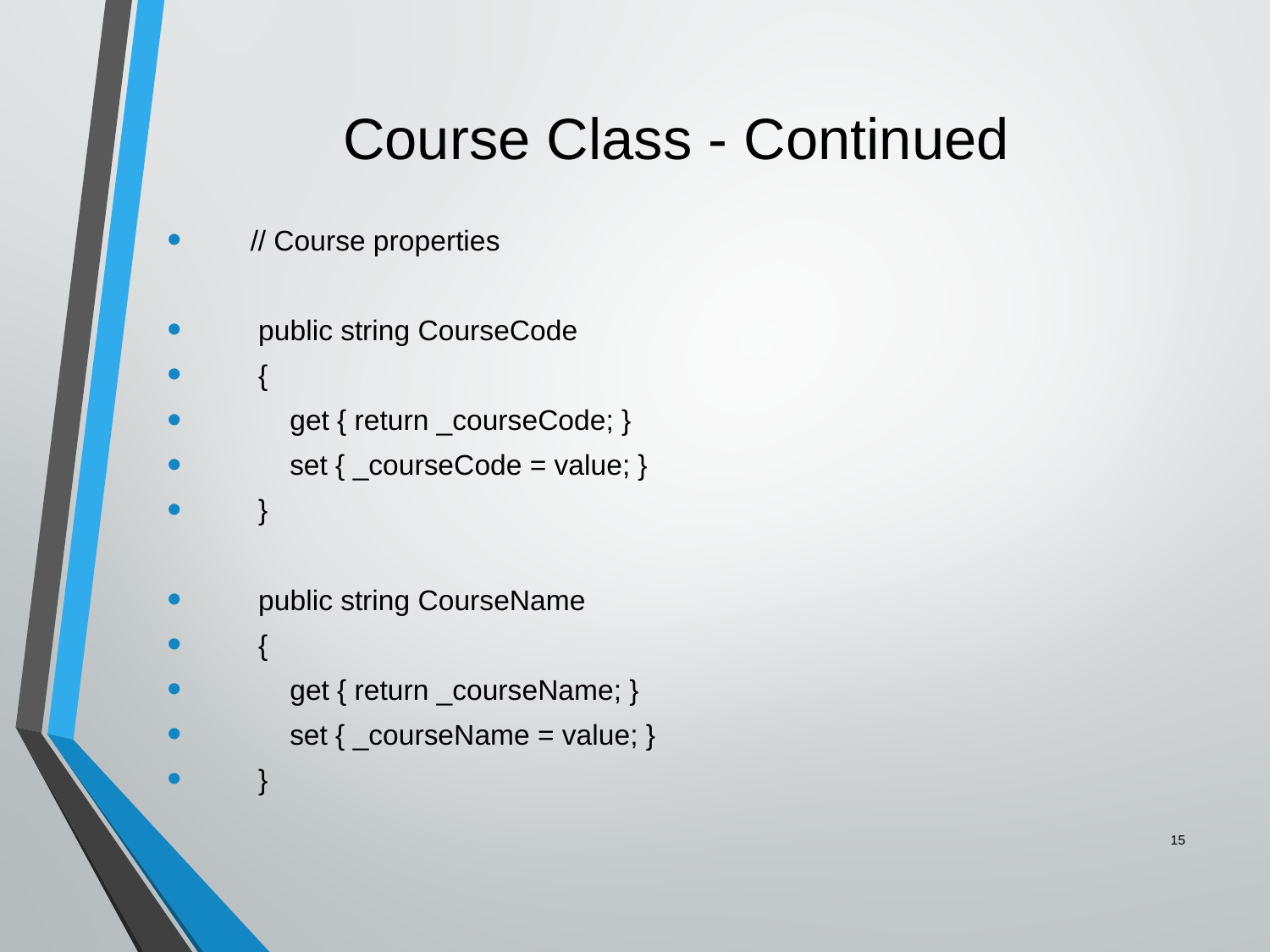

# Course Class - Continued
       // Course properties

        public string CourseCode
        {
            get { return _courseCode; }
            set { _courseCode = value; }
        }

        public string CourseName
        {
            get { return _courseName; }
            set { _courseName = value; }
        }
15